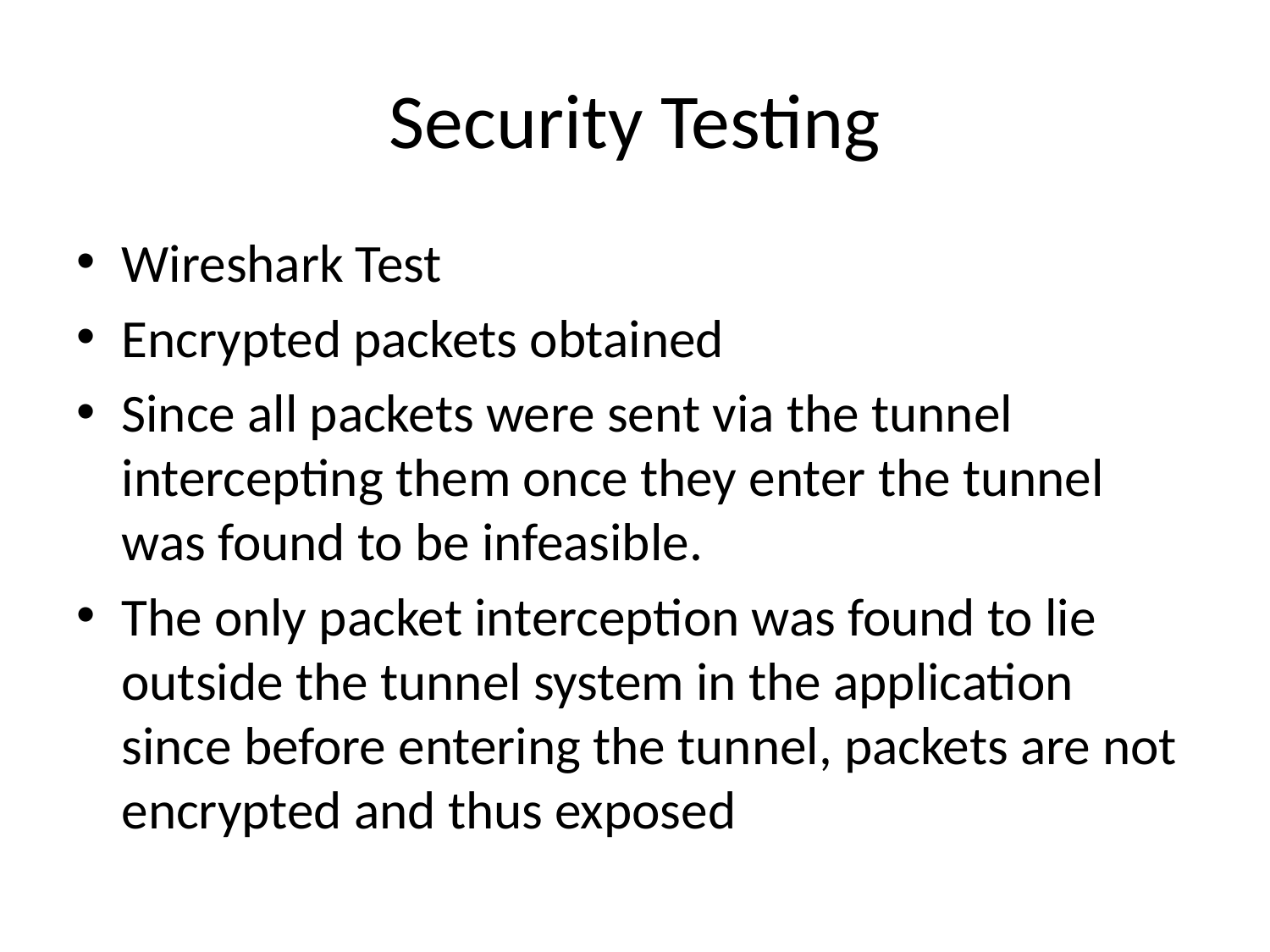

# Security Testing
Wireshark Test
Encrypted packets obtained
Since all packets were sent via the tunnel intercepting them once they enter the tunnel was found to be infeasible.
The only packet interception was found to lie outside the tunnel system in the application since before entering the tunnel, packets are not encrypted and thus exposed